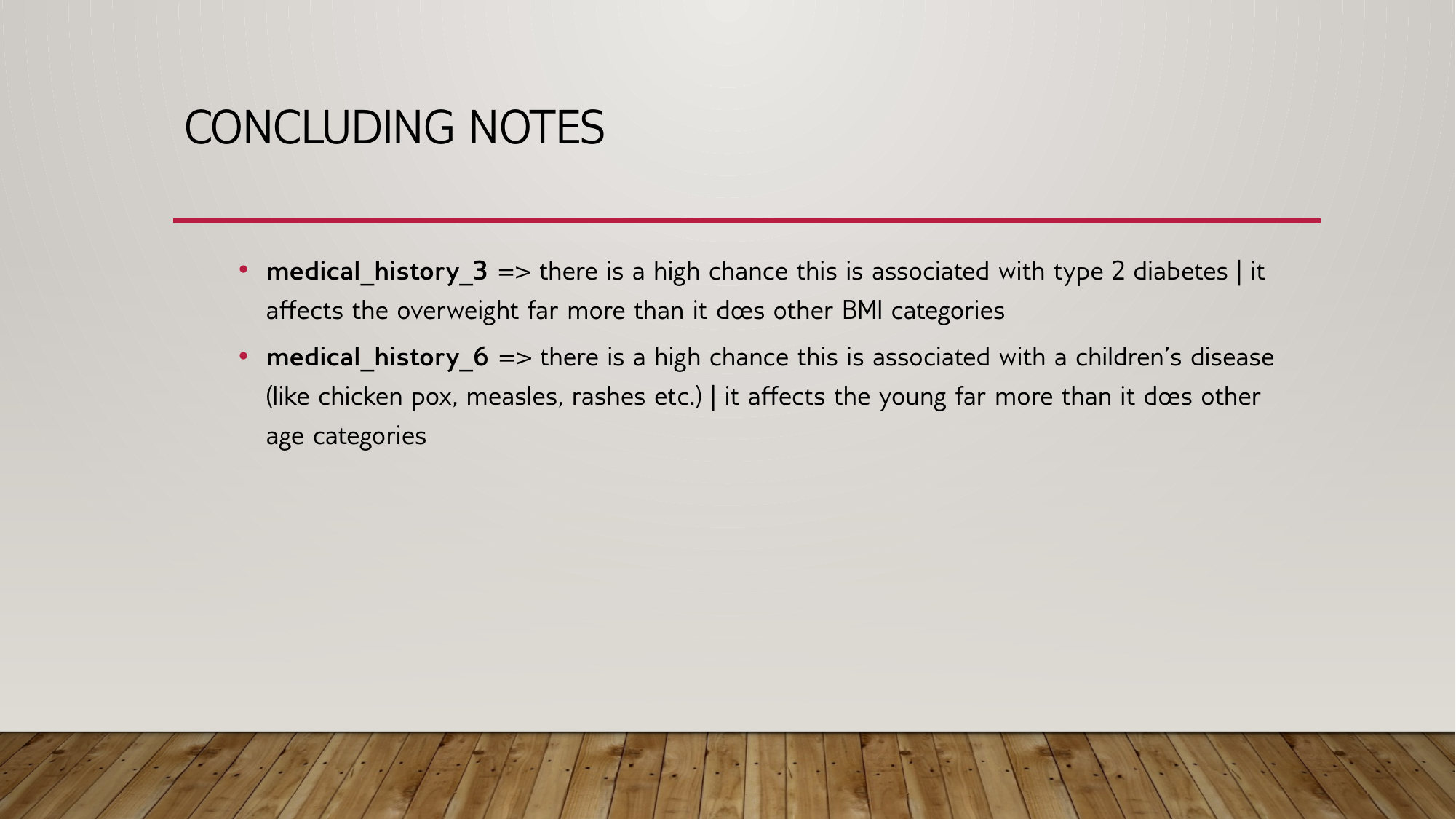

# CONCLUDING NOTES
medical_history_3 => there is a high chance this is associated with type 2 diabetes | it affects the overweight far more than it does other BMI categories
medical_history_6 => there is a high chance this is associated with a children’s disease (like chicken pox, measles, rashes etc.) | it affects the young far more than it does other age categories